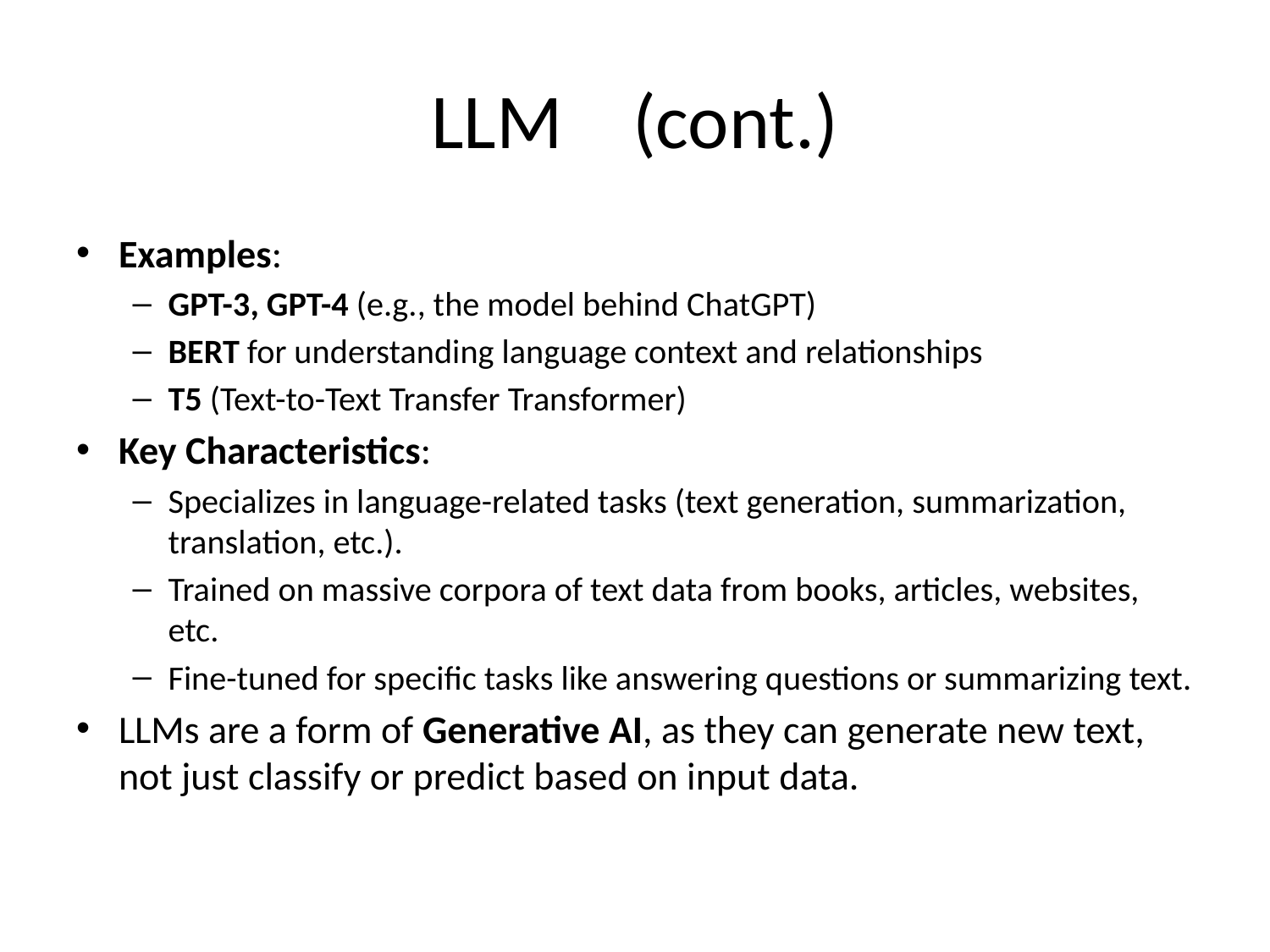

# LLM    (cont.)
Examples:
GPT-3, GPT-4 (e.g., the model behind ChatGPT)
BERT for understanding language context and relationships
T5 (Text-to-Text Transfer Transformer)
Key Characteristics:
Specializes in language-related tasks (text generation, summarization, translation, etc.).
Trained on massive corpora of text data from books, articles, websites, etc.
Fine-tuned for specific tasks like answering questions or summarizing text.
LLMs are a form of Generative AI, as they can generate new text, not just classify or predict based on input data.